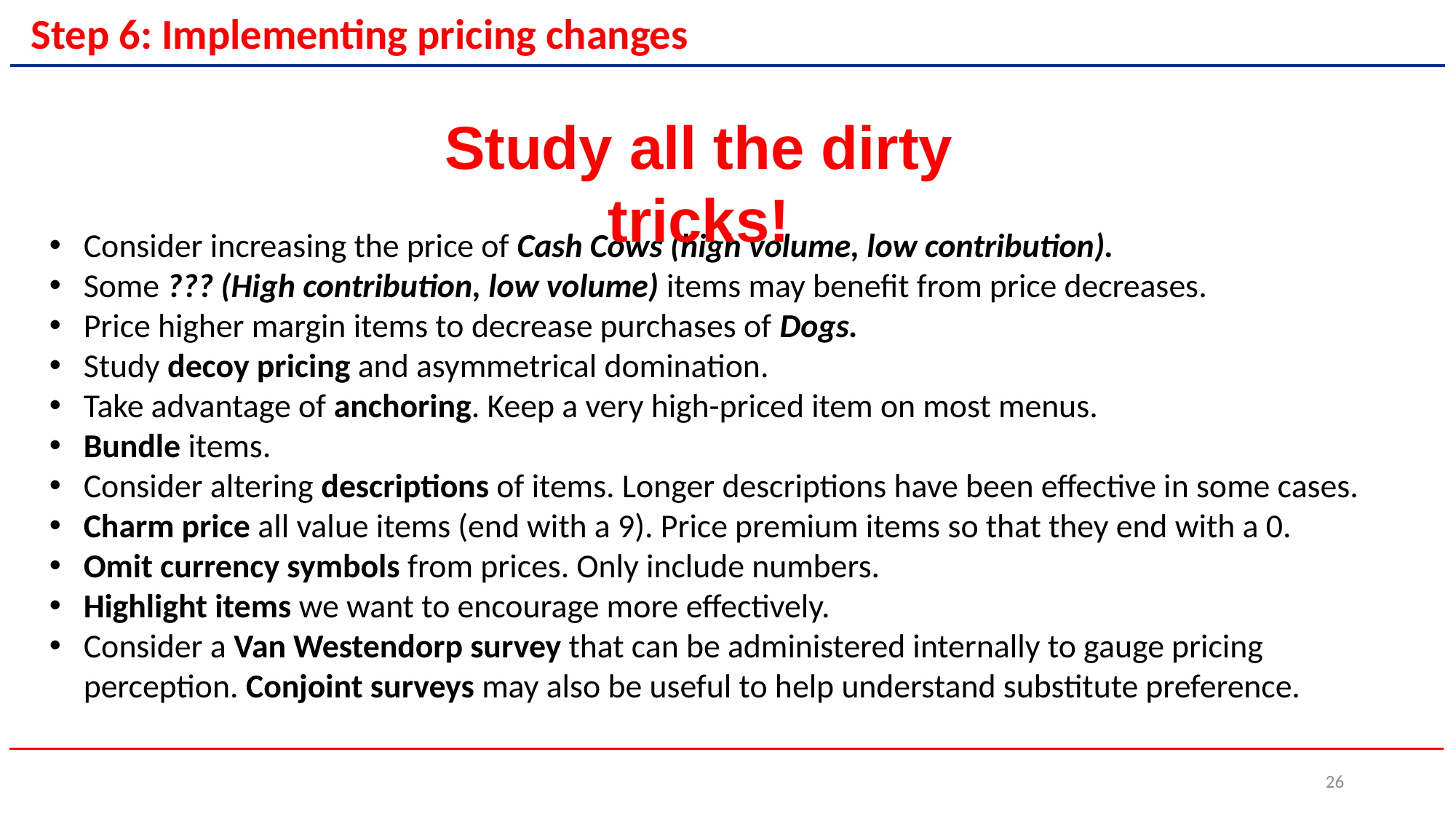

Step 6: Implementing pricing changes
Study all the dirty tricks!
Consider increasing the price of Cash Cows (high volume, low contribution).
Some ??? (High contribution, low volume) items may benefit from price decreases.
Price higher margin items to decrease purchases of Dogs.
Study decoy pricing and asymmetrical domination.
Take advantage of anchoring. Keep a very high-priced item on most menus.
Bundle items.
Consider altering descriptions of items. Longer descriptions have been effective in some cases.
Charm price all value items (end with a 9). Price premium items so that they end with a 0.
Omit currency symbols from prices. Only include numbers.
Highlight items we want to encourage more effectively.
Consider a Van Westendorp survey that can be administered internally to gauge pricing perception. Conjoint surveys may also be useful to help understand substitute preference.

26